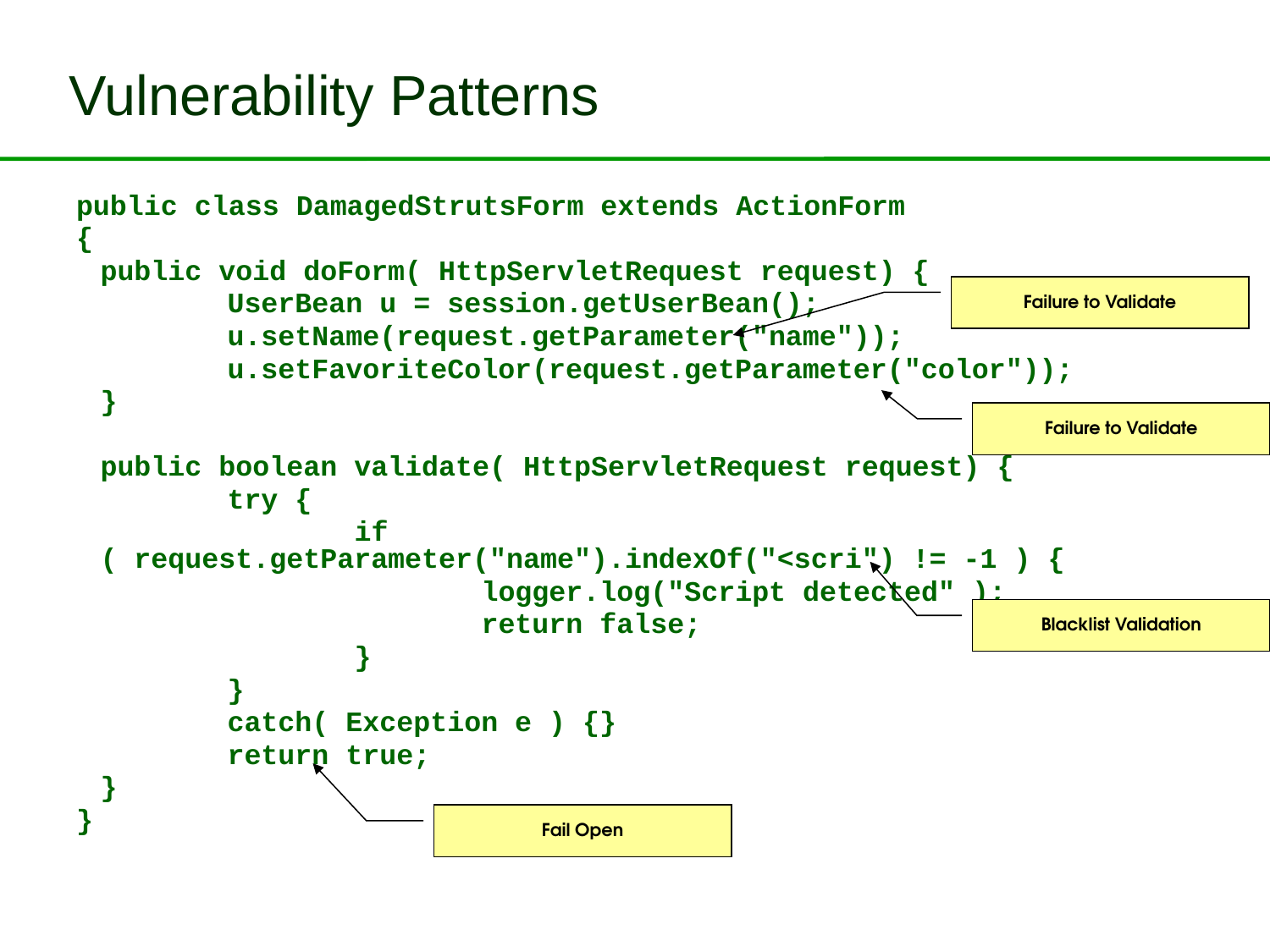

# Vulnerability Patterns
public class DamagedStrutsForm extends ActionForm
{
	public void doForm( HttpServletRequest request) {
		UserBean u = session.getUserBean();
		u.setName(request.getParameter("name"));
		u.setFavoriteColor(request.getParameter("color"));
	}

	public boolean validate( HttpServletRequest request) {
		try {
			if ( request.getParameter("name").indexOf("<scri") != -1 ) {
				logger.log("Script detected" );
				return false;
			}
		}
		catch( Exception e ) {}
		return true;
	}
}
Failure to Validate
Failure to Validate
Blacklist Validation
Fail Open